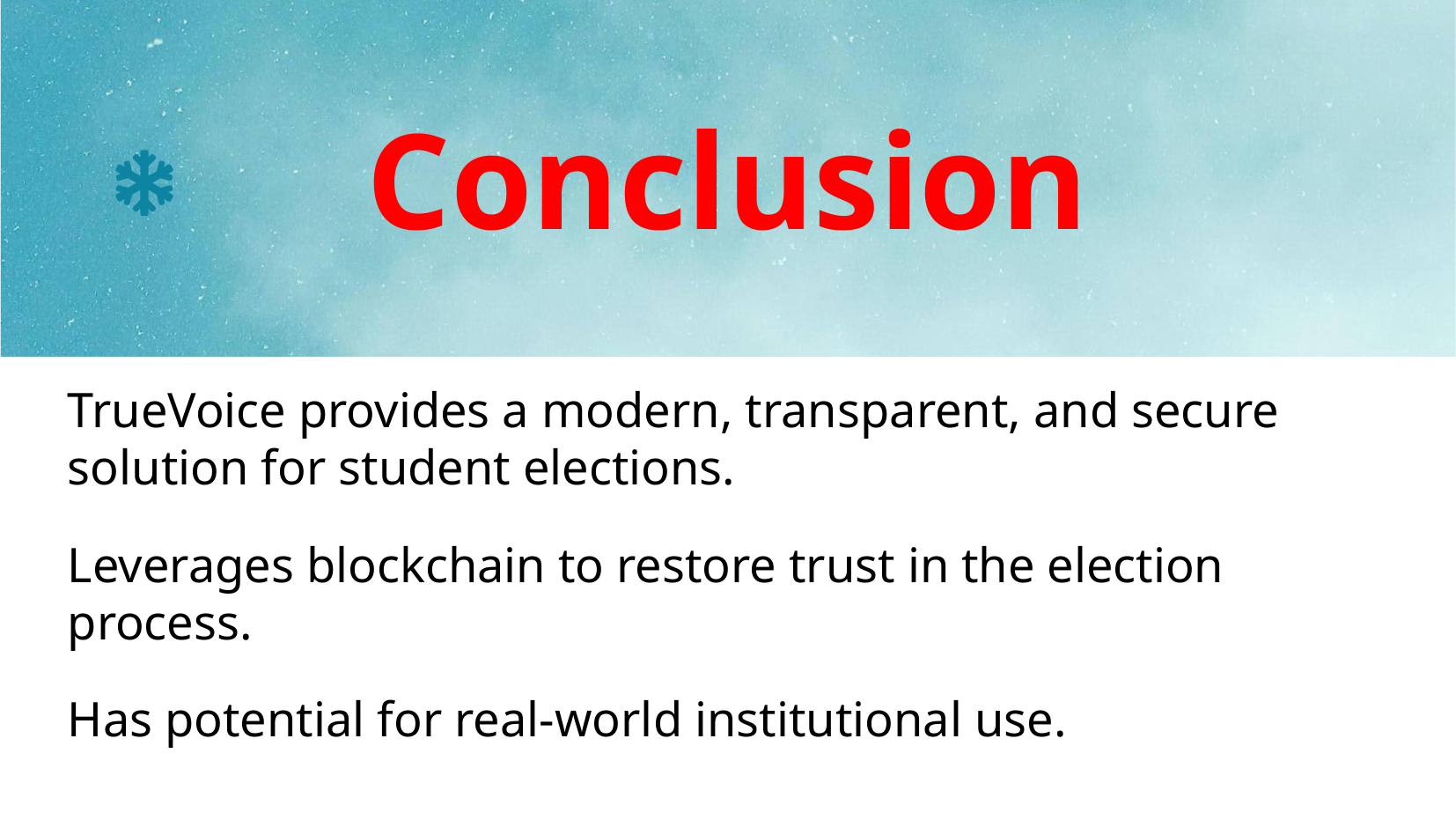

Conclusion

# TrueVoice provides a modern, transparent, and secure solution for student elections.
Leverages blockchain to restore trust in the election process.
Has potential for real-world institutional use.